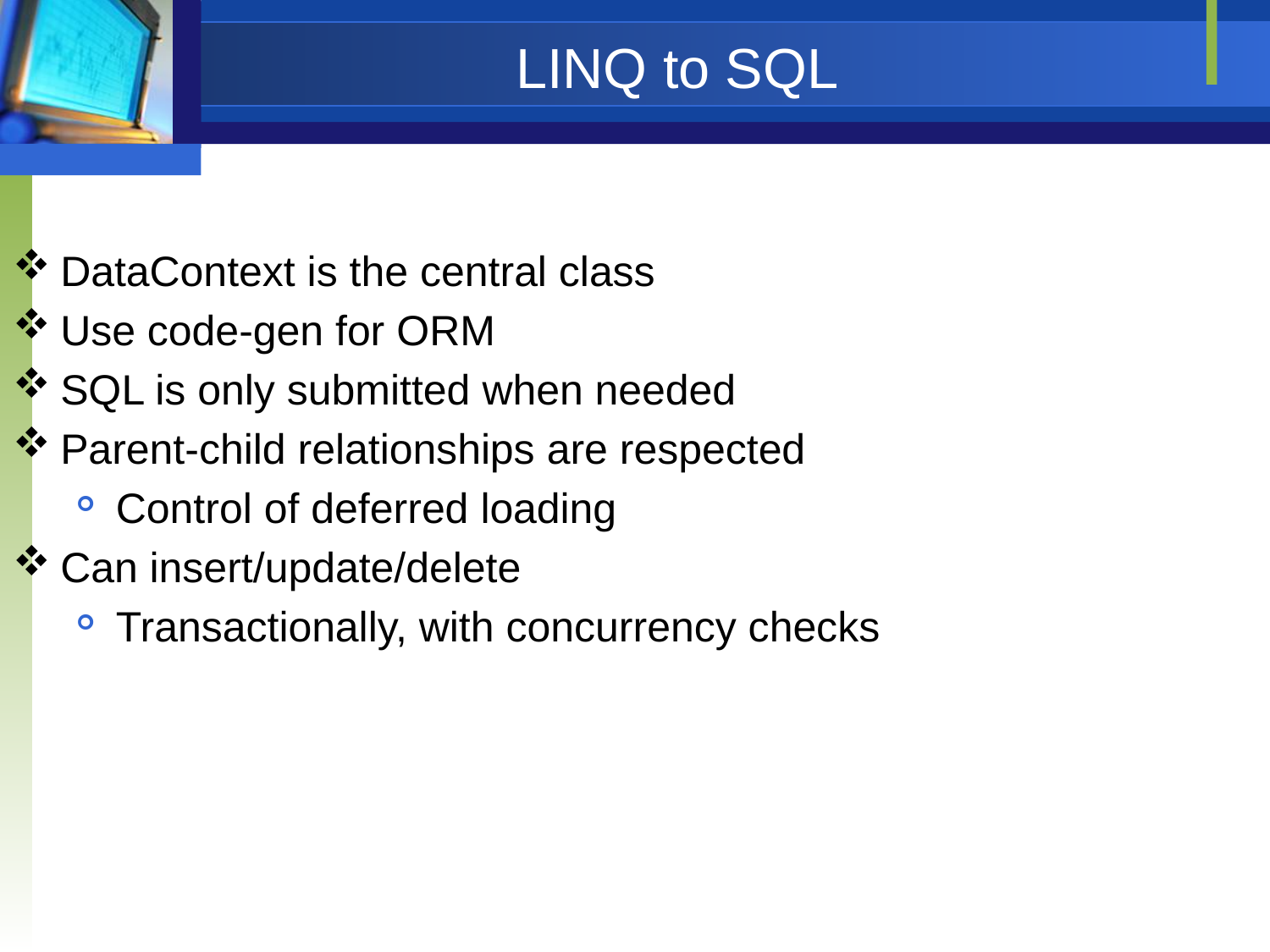

# LINQ to SQL
DataContext is the central class
Use code-gen for ORM
SQL is only submitted when needed
Parent-child relationships are respected
Control of deferred loading
Can insert/update/delete
Transactionally, with concurrency checks